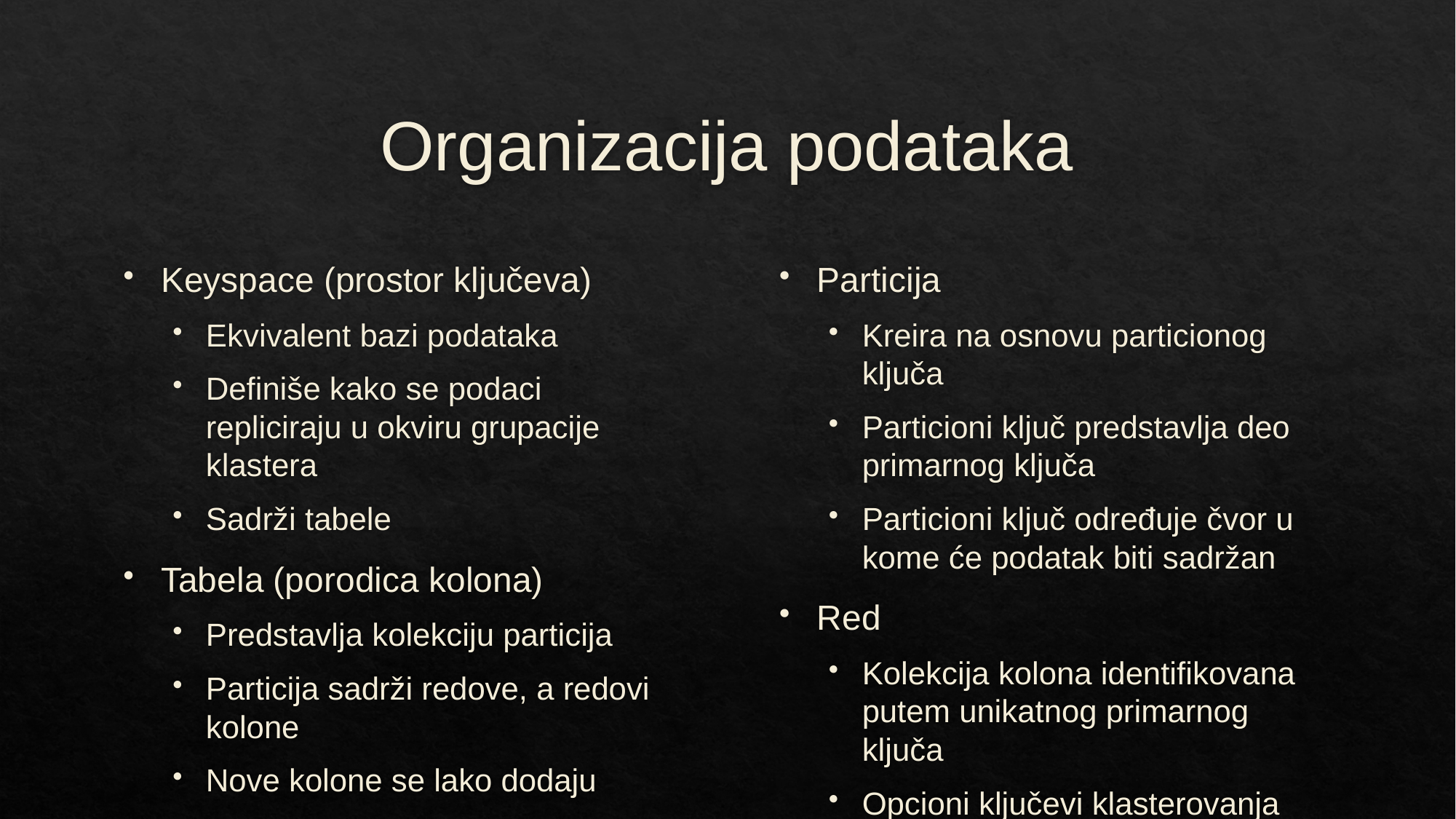

# Organizacija podataka
Keyspace (prostor ključeva)
Ekvivalent bazi podataka
Definiše kako se podaci repliciraju u okviru grupacije klastera
Sadrži tabele
Tabela (porodica kolona)
Predstavlja kolekciju particija
Particija sadrži redove, a redovi kolone
Nove kolone se lako dodaju
Particija
Kreira na osnovu particionog ključa
Particioni ključ predstavlja deo primarnog ključa
Particioni ključ određuje čvor u kome će podatak biti sadržan
Red
Kolekcija kolona identifikovana putem unikatnog primarnog ključa
Opcioni ključevi klasterovanja